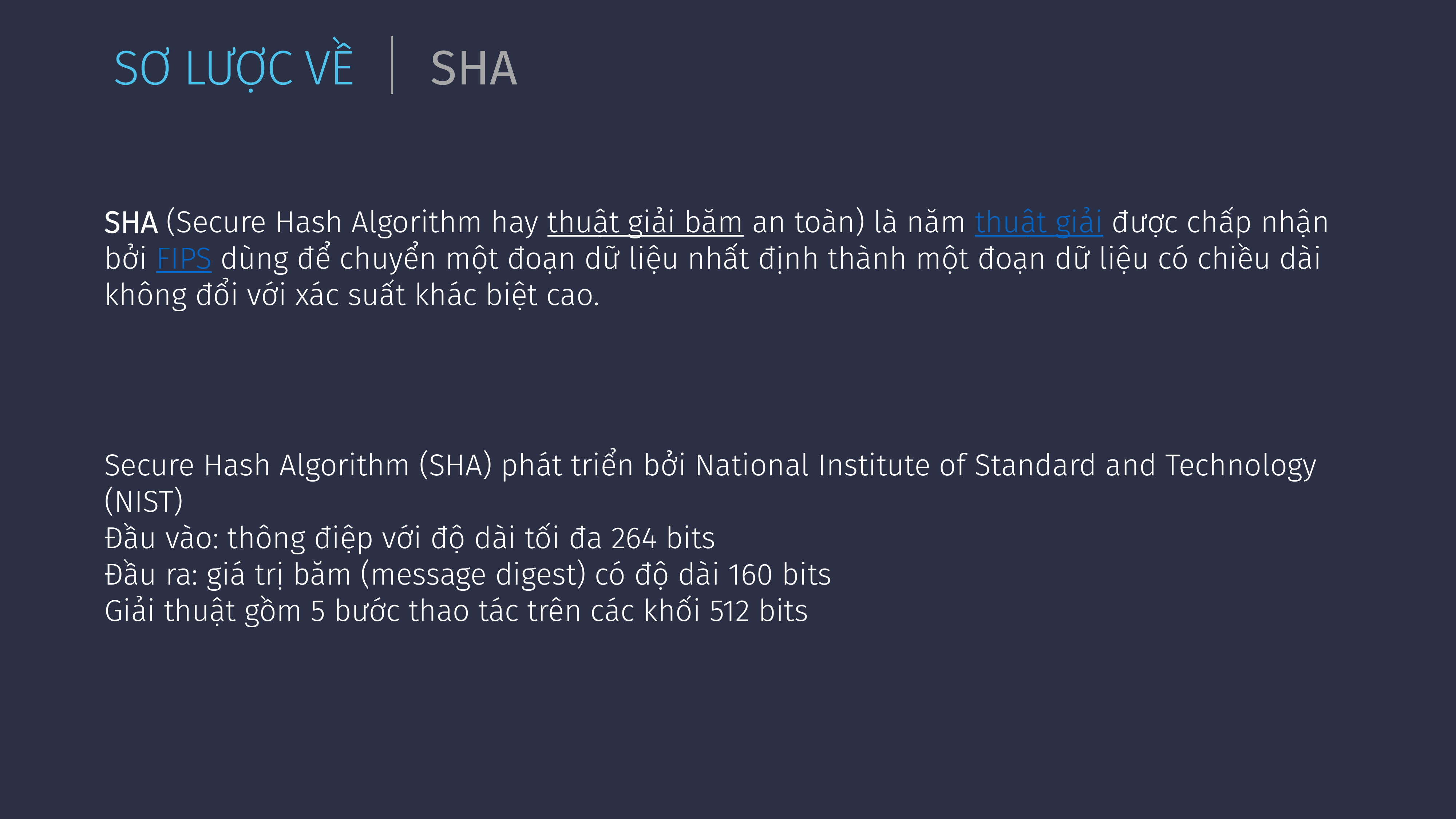

SHA
SƠ LƯỢC VỀ
SHA (Secure Hash Algorithm hay thuật giải băm an toàn) là năm thuật giải được chấp nhận bởi FIPS dùng để chuyển một đoạn dữ liệu nhất định thành một đoạn dữ liệu có chiều dài không đổi với xác suất khác biệt cao.
Secure Hash Algorithm (SHA) phát triển bởi National Institute of Standard and Technology (NIST)
Đầu vào: thông điệp với độ dài tối đa 264 bits
Đầu ra: giá trị băm (message digest) có độ dài 160 bits
Giải thuật gồm 5 bước thao tác trên các khối 512 bits